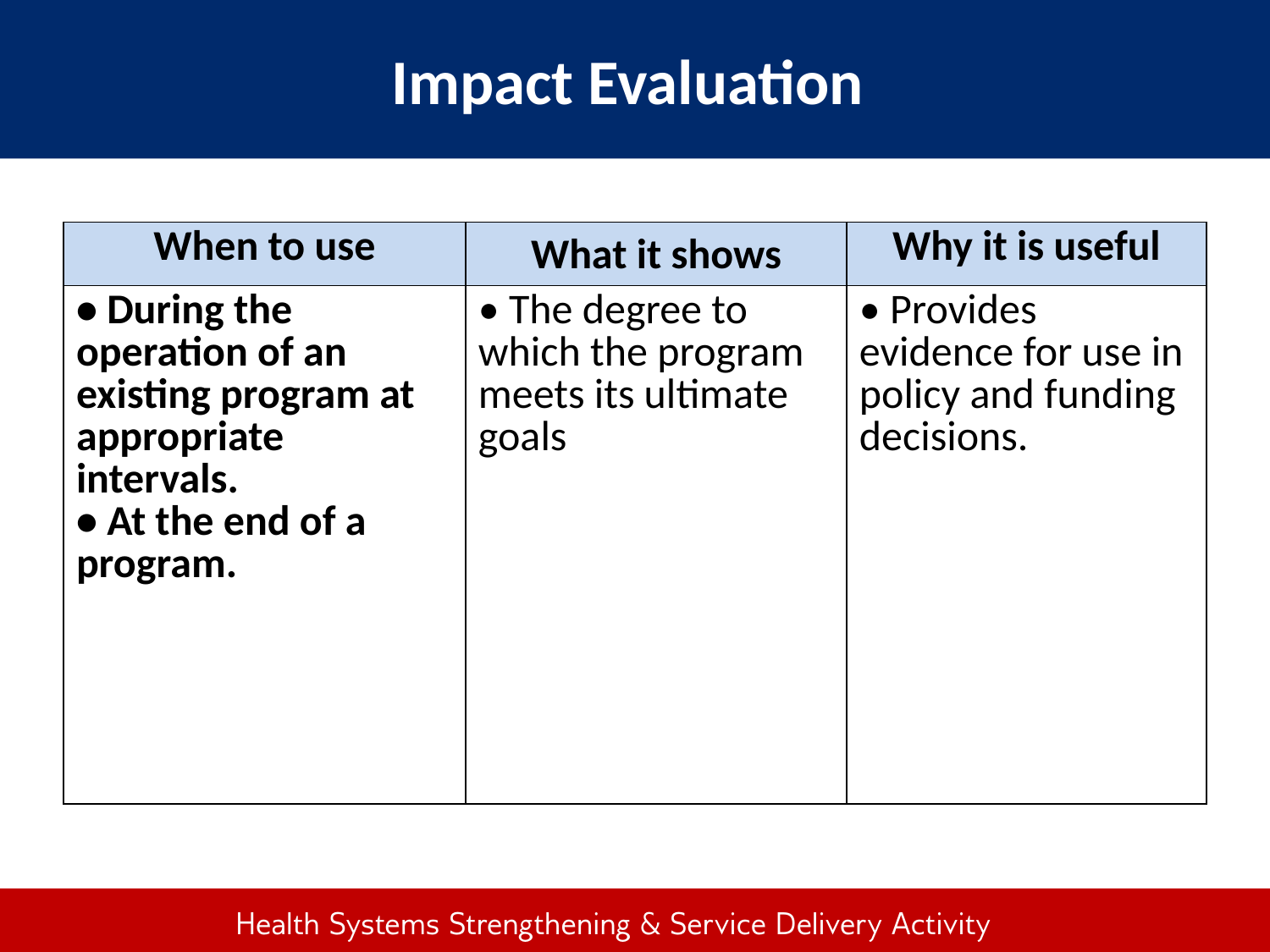

# Impact Evaluation
| When to use | What it shows | Why it is useful |
| --- | --- | --- |
| • During the operation of an existing program at appropriate intervals. • At the end of a program. | • The degree to which the program meets its ultimate goals | • Provides evidence for use in policy and funding decisions. |